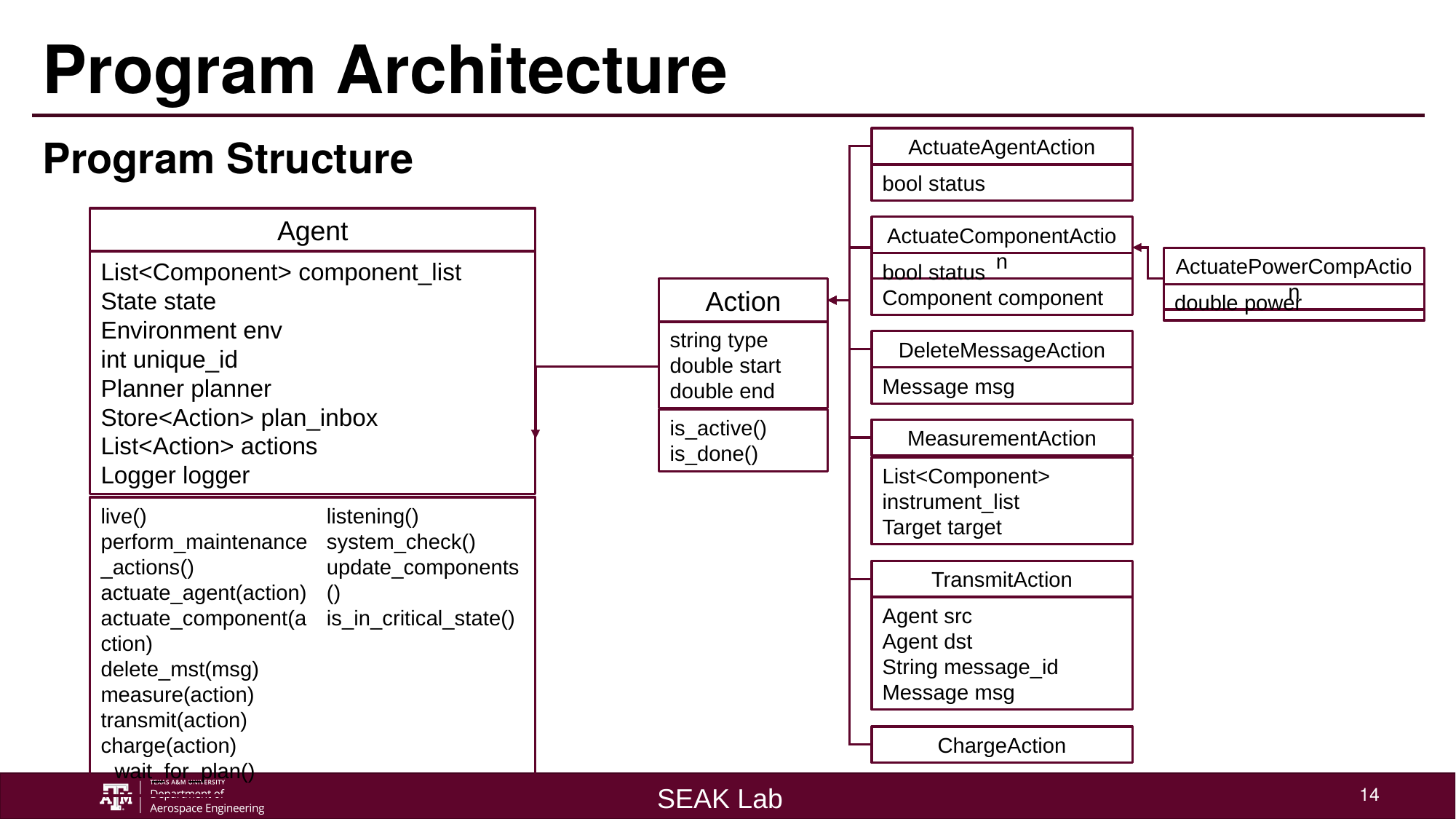

# Program Architecture
ActuateAgentAction
bool status
Program Structure

Agent
ActuateComponentAction
bool status
Component component
ActuatePowerCompAction
List<Component> component_list
State state
Environment env
int unique_id
Planner planner
Store<Action> plan_inbox
List<Action> actions
Logger logger
Action
double power
string type
double start
double end
DeleteMessageAction
Message msg
is_active()
is_done()
MeasurementAction
List<Component> instrument_list
Target target
live()
perform_maintenance_actions()
actuate_agent(action)
actuate_component(action)
delete_mst(msg)
measure(action)
transmit(action)
charge(action)
wait_for_plan()
listening()
system_check()
update_components()
is_in_critical_state()

TransmitAction
Agent src
Agent dst
String message_id
Message msg
ChargeAction